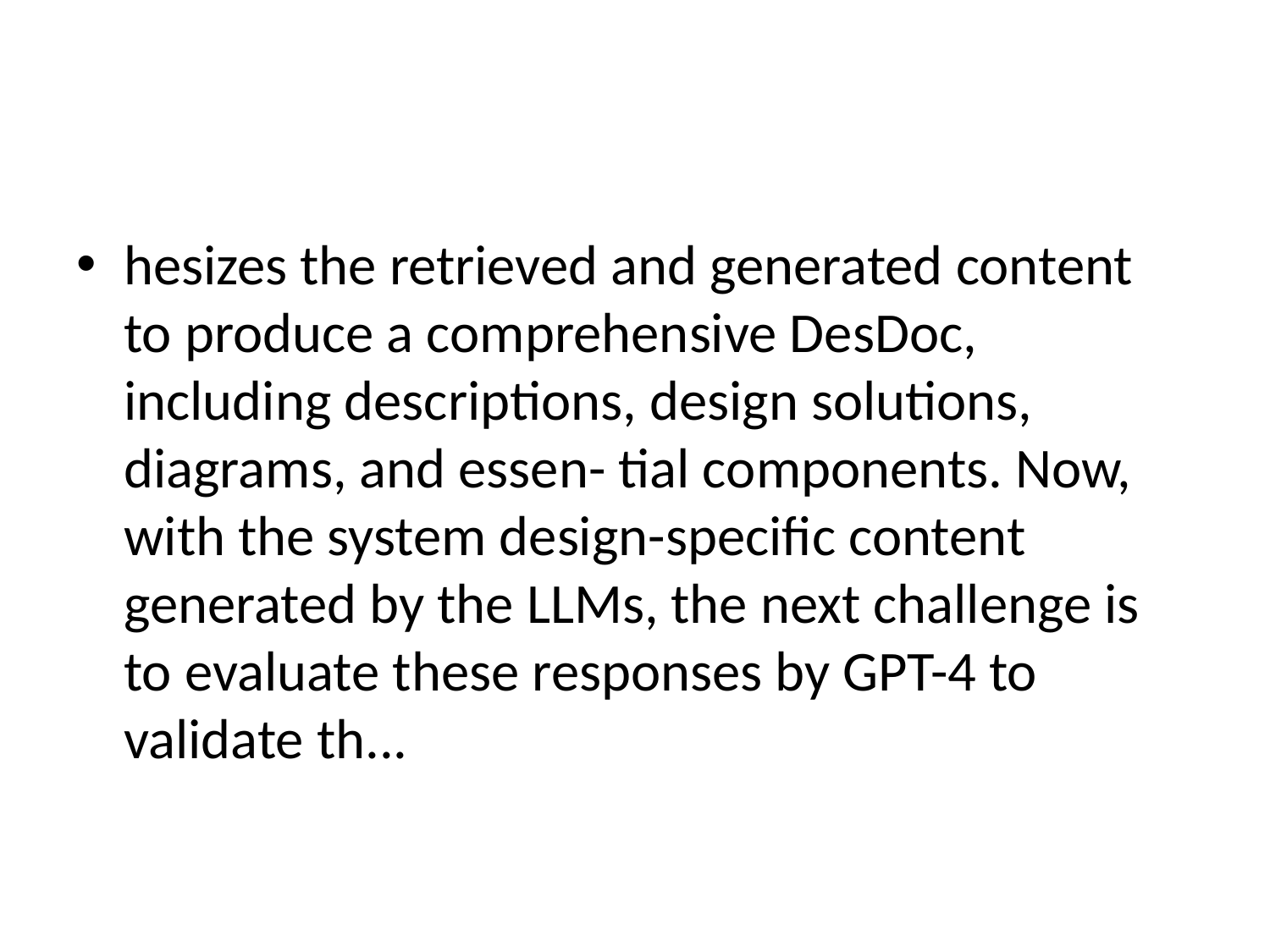

#
hesizes the retrieved and generated content to produce a comprehensive DesDoc, including descriptions, design solutions, diagrams, and essen- tial components. Now, with the system design-specific content generated by the LLMs, the next challenge is to evaluate these responses by GPT-4 to validate th...